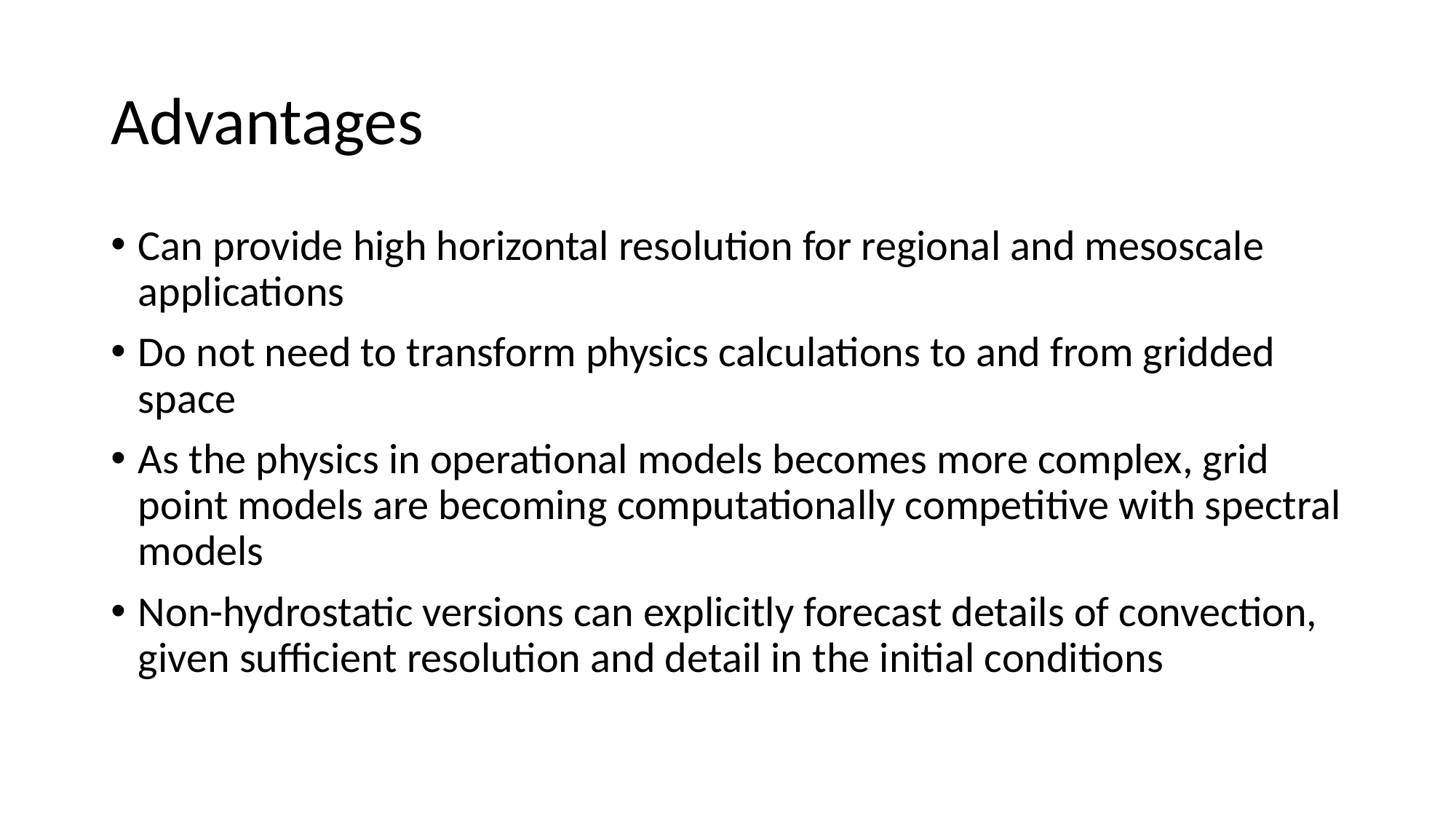

# Advantages
Can provide high horizontal resolution for regional and mesoscale applications
Do not need to transform physics calculations to and from gridded space
As the physics in operational models becomes more complex, grid point models are becoming computationally competitive with spectral models
Non-hydrostatic versions can explicitly forecast details of convection, given sufficient resolution and detail in the initial conditions